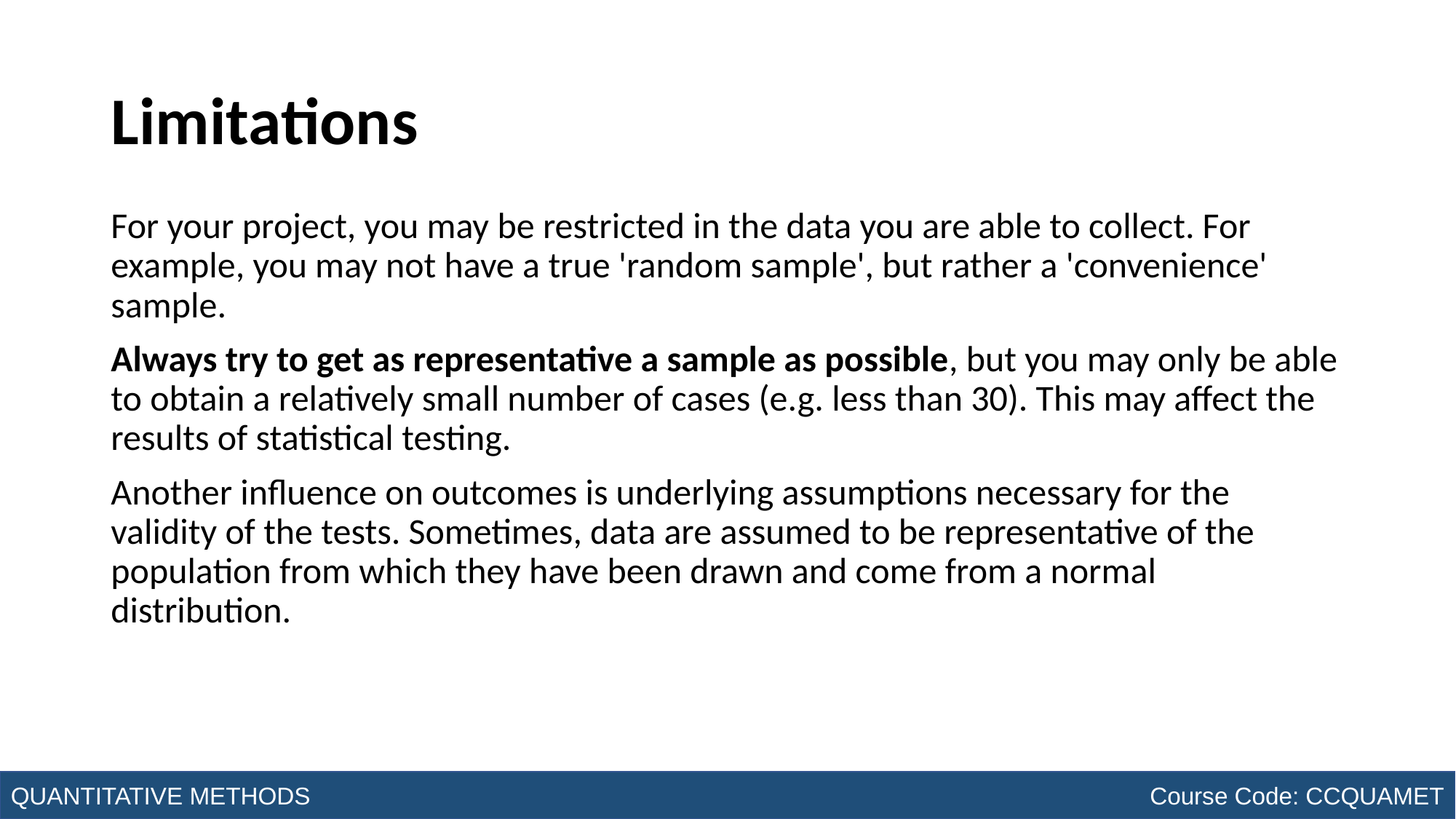

# Limitations
For your project, you may be restricted in the data you are able to collect. For example, you may not have a true 'random sample', but rather a 'convenience' sample.
Always try to get as representative a sample as possible, but you may only be able to obtain a relatively small number of cases (e.g. less than 30). This may affect the results of statistical testing.
Another influence on outcomes is underlying assumptions necessary for the validity of the tests. Sometimes, data are assumed to be representative of the population from which they have been drawn and come from a normal distribution.

Joseph Marvin R. Imperial
QUANTITATIVE METHODS
NU College of Computing and Information Technologies
Course Code: CCQUAMET